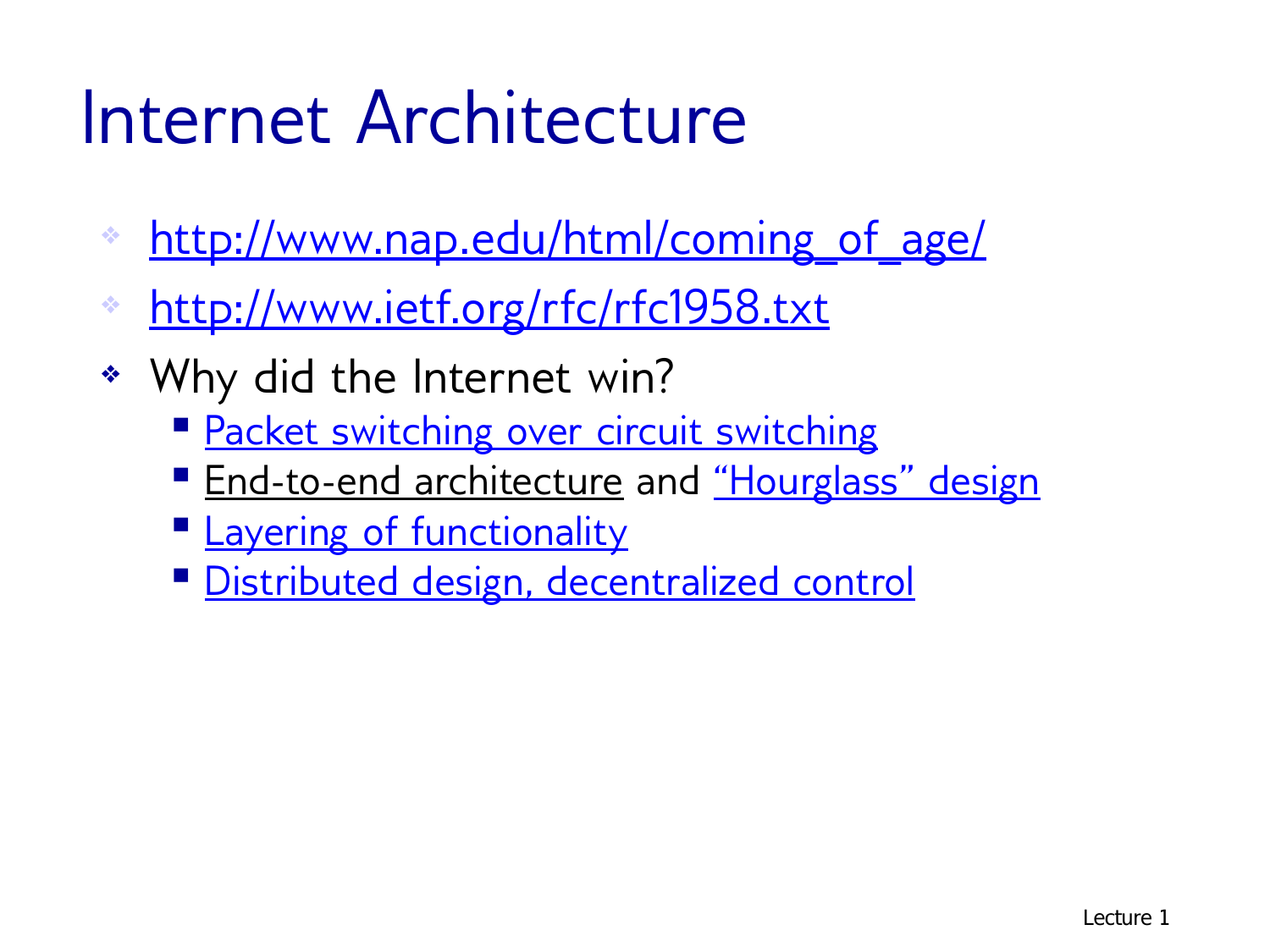

Internet Architecture
http://www.nap.edu/html/coming_of_age/
http://www.ietf.org/rfc/rfc1958.txt
Why did the Internet win?
Packet switching over circuit switching
End-to-end architecture and “Hourglass” design
Layering of functionality
Distributed design, decentralized control
39
Lecture 1